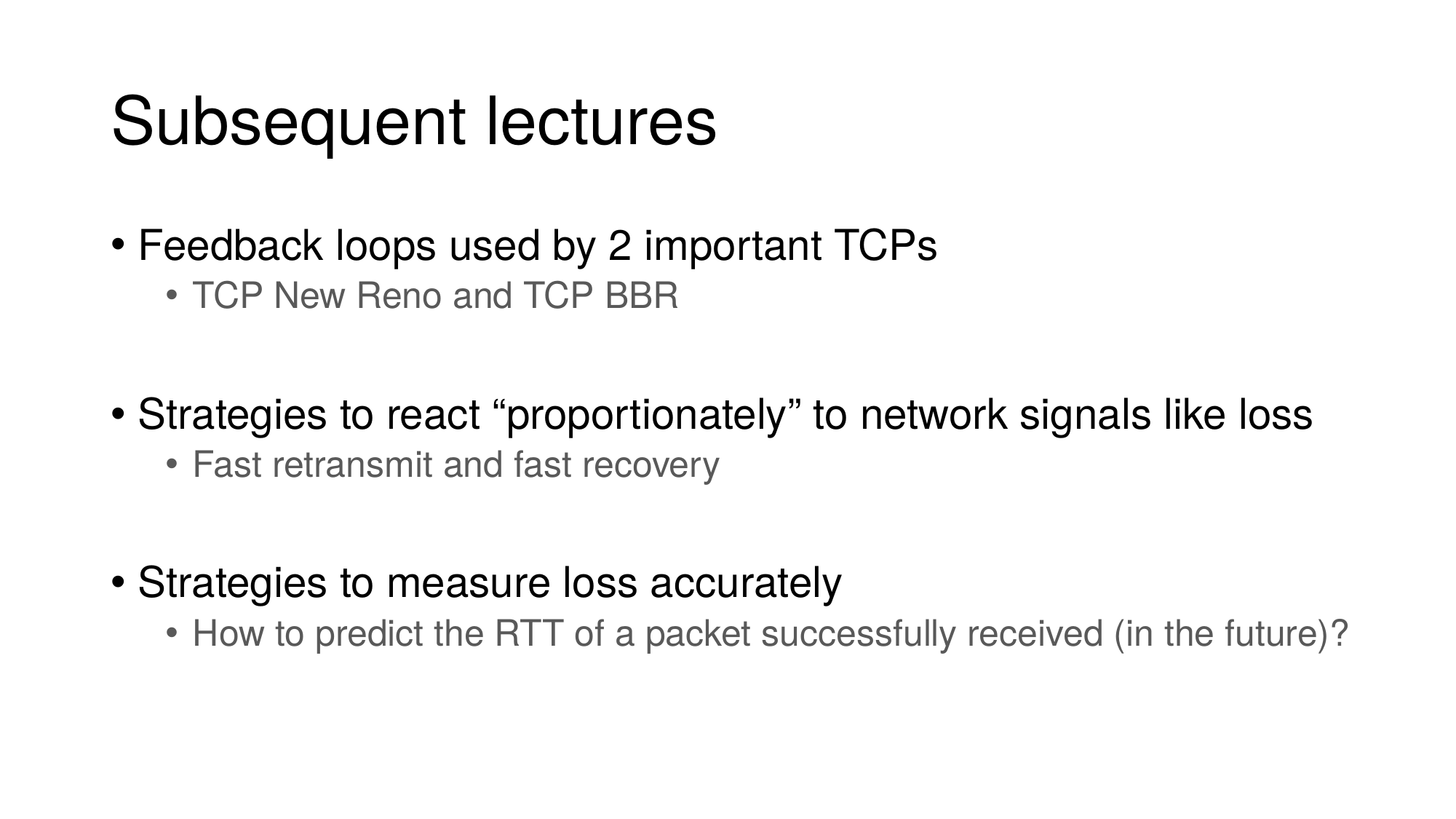

# Subsequent lectures
Feedback loops used by 2 important TCPs
TCP New Reno and TCP BBR

Strategies to react “proportionately” to network signals like loss
Fast retransmit and fast recovery

Strategies to measure loss accurately
How to predict the RTT of a packet successfully received (in the future)?